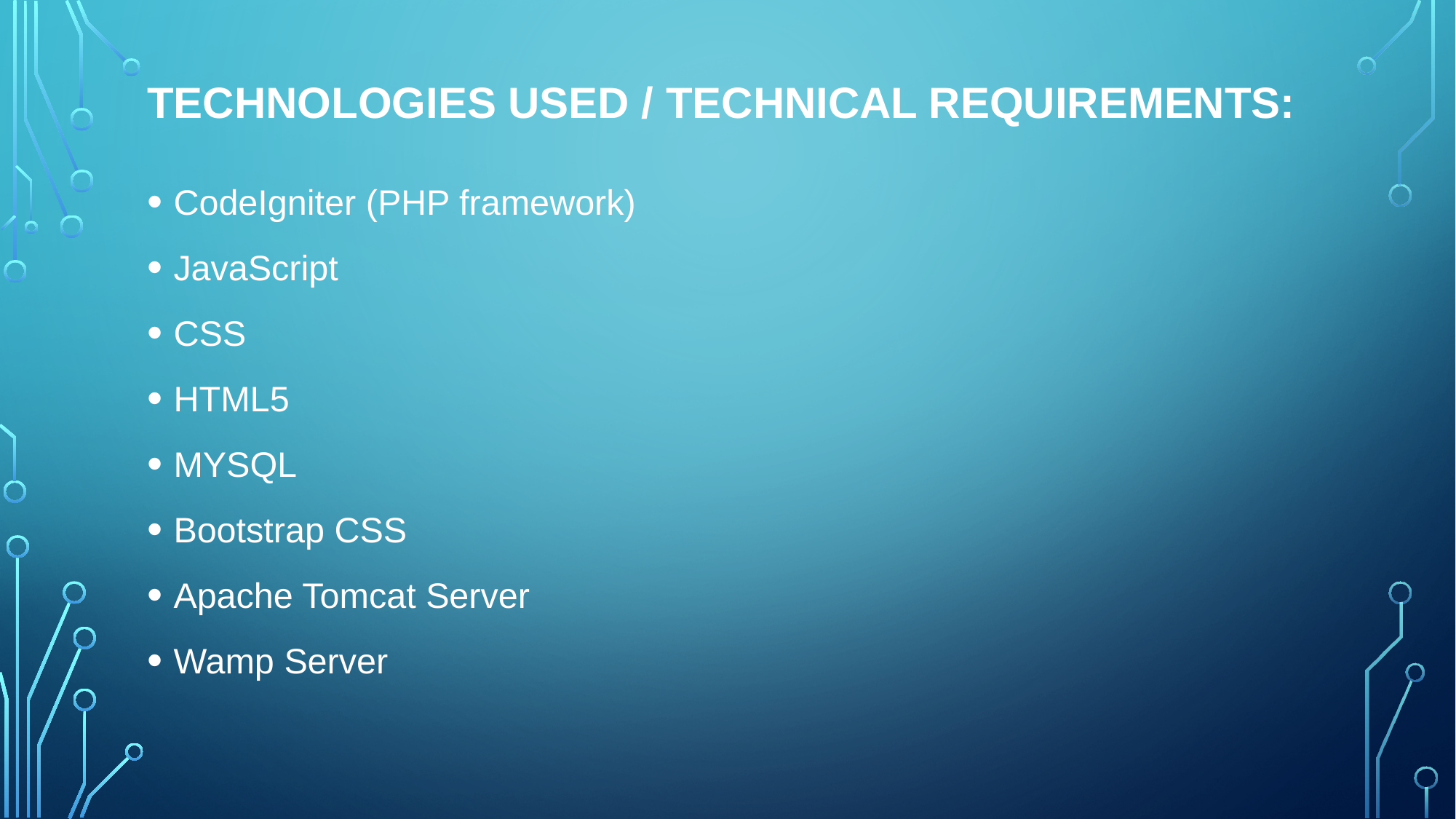

# Technologies used / Technical requirements:
CodeIgniter (PHP framework)
JavaScript
CSS
HTML5
MYSQL
Bootstrap CSS
Apache Tomcat Server
Wamp Server